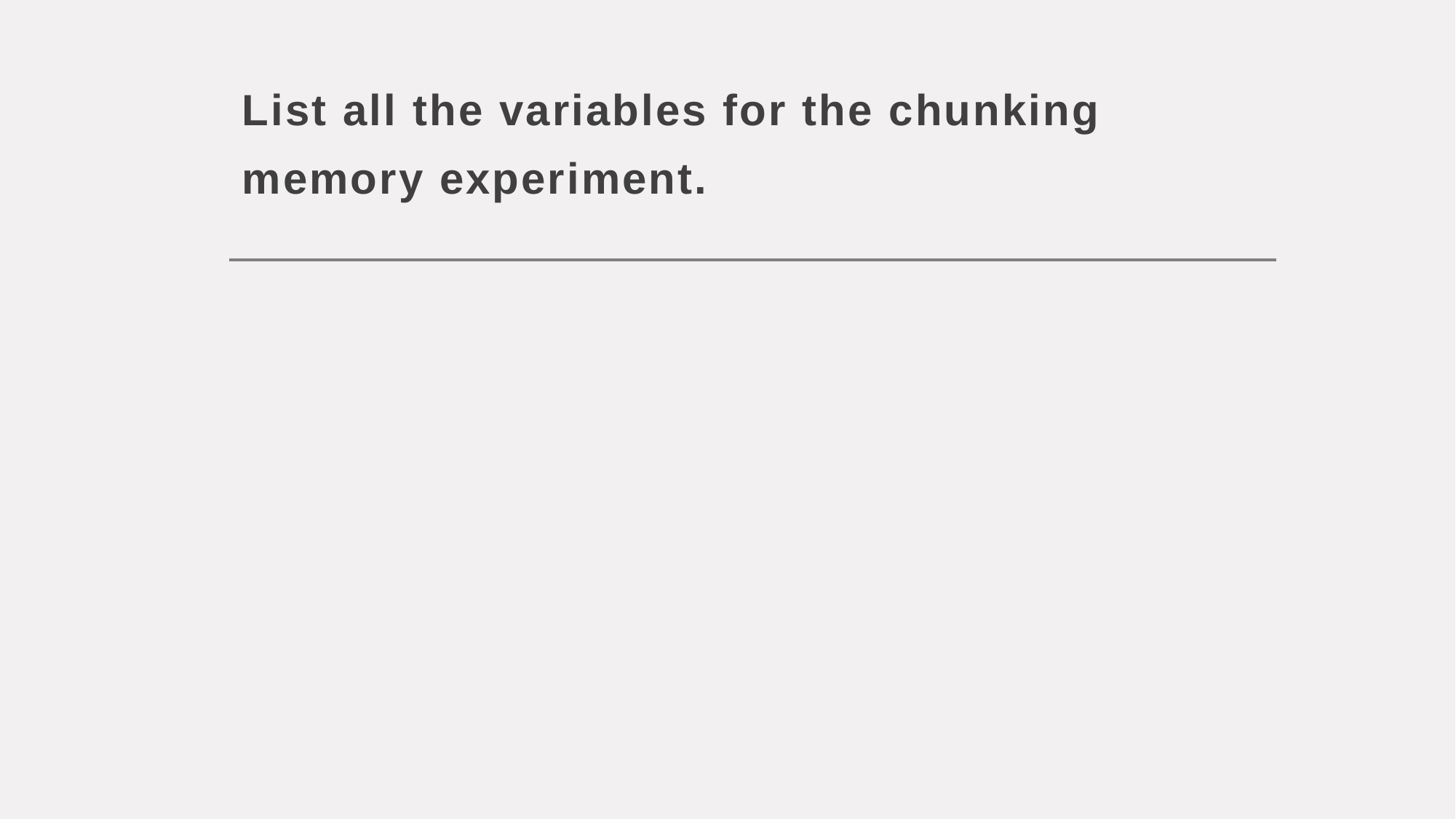

# List all the variables for the chunking memory experiment.